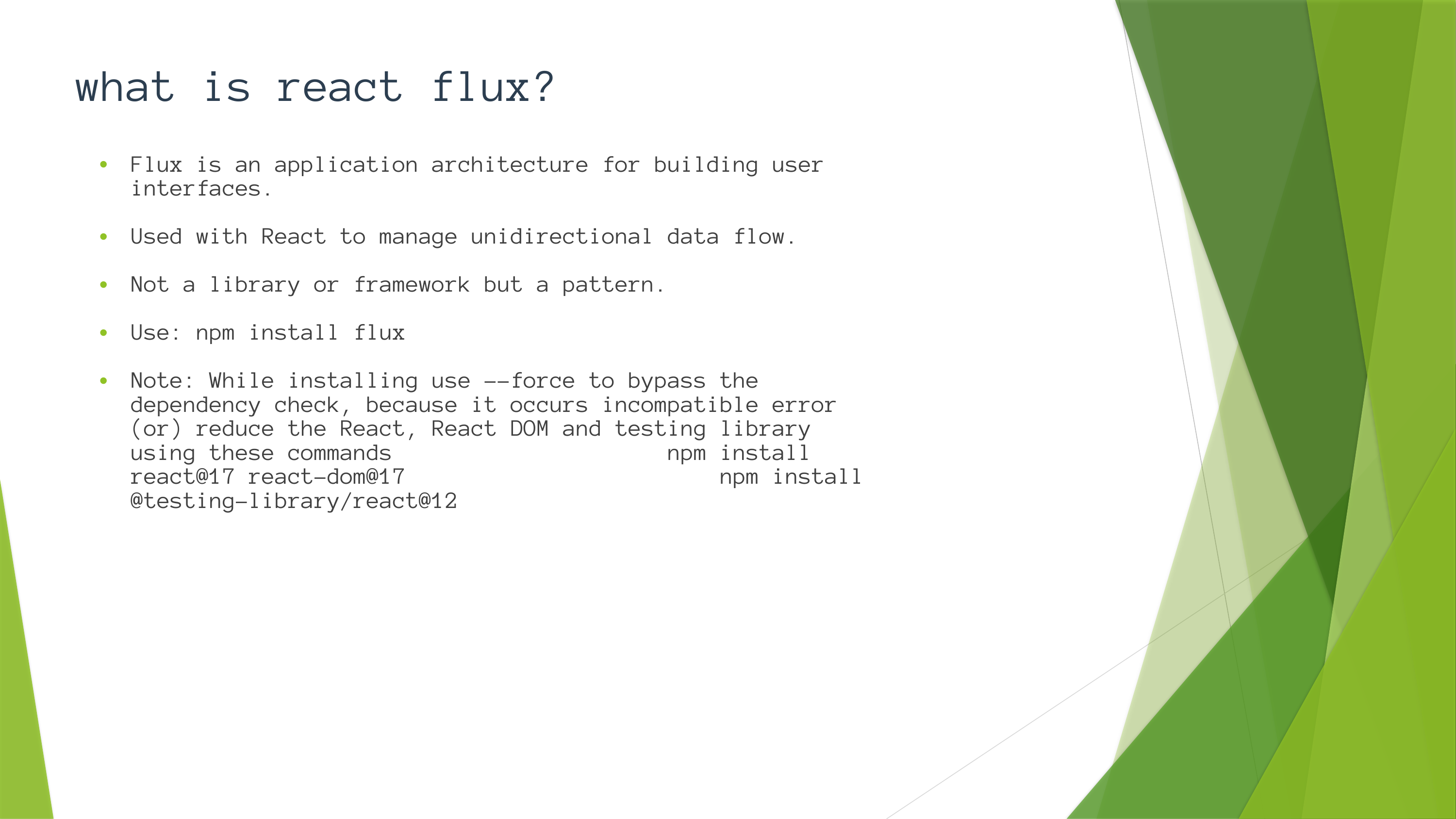

# what is react flux?
Flux is an application architecture for building user interfaces.

Used with React to manage unidirectional data flow.

Not a library or framework but a pattern.

Use: npm install flux

Note: While installing use --force to bypass the dependency check, because it occurs incompatible error (or) reduce the React, React DOM and testing library using these commands                     npm install react@17 react-dom@17                        npm install @testing-library/react@12